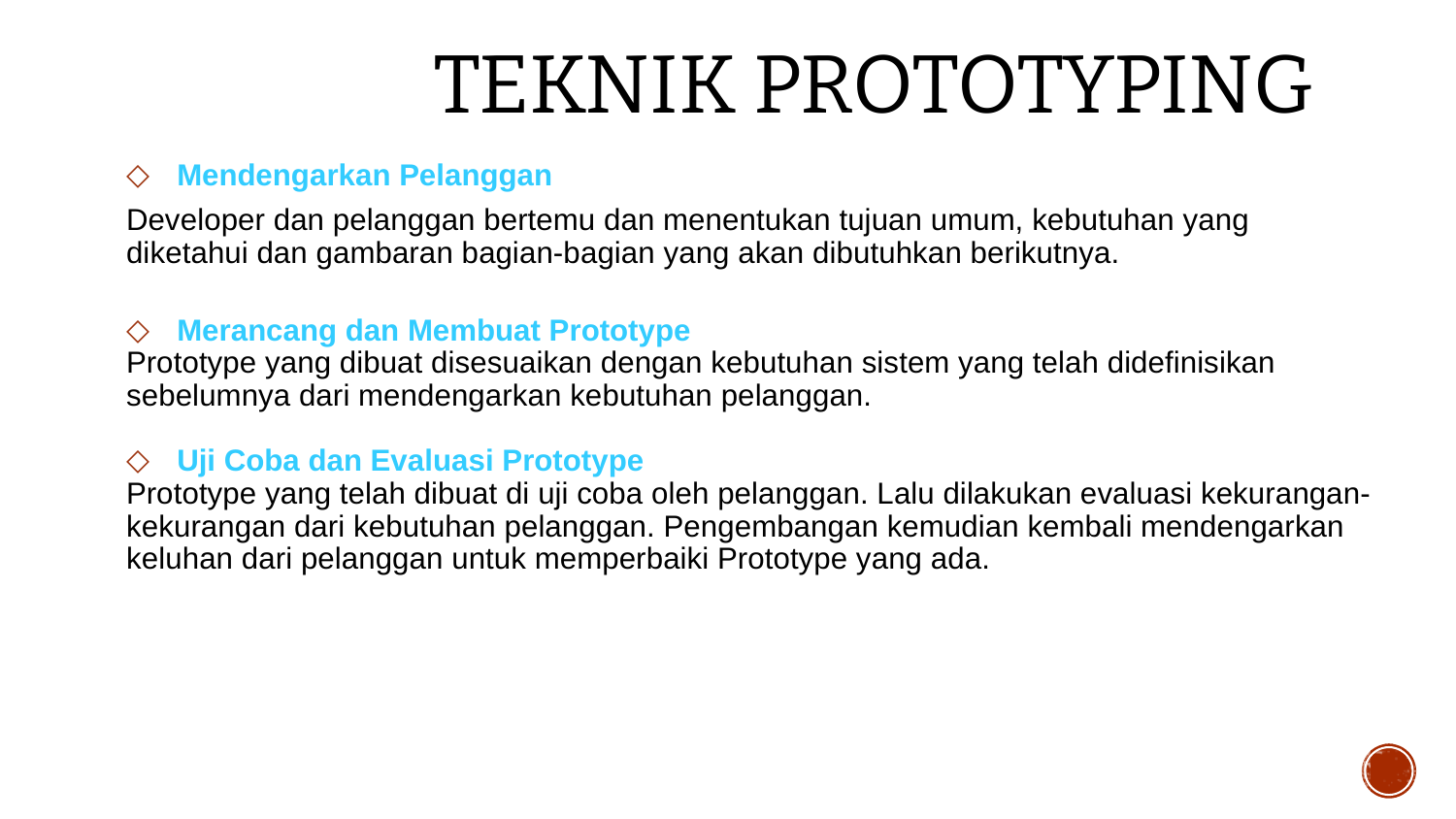

# Teknik Prototyping
Mendengarkan Pelanggan
Developer dan pelanggan bertemu dan menentukan tujuan umum, kebutuhan yang diketahui dan gambaran bagian-bagian yang akan dibutuhkan berikutnya.

Merancang dan Membuat Prototype
Prototype yang dibuat disesuaikan dengan kebutuhan sistem yang telah didefinisikan sebelumnya dari mendengarkan kebutuhan pelanggan.

Uji Coba dan Evaluasi Prototype
Prototype yang telah dibuat di uji coba oleh pelanggan. Lalu dilakukan evaluasi kekurangan-kekurangan dari kebutuhan pelanggan. Pengembangan kemudian kembali mendengarkan keluhan dari pelanggan untuk memperbaiki Prototype yang ada.

19